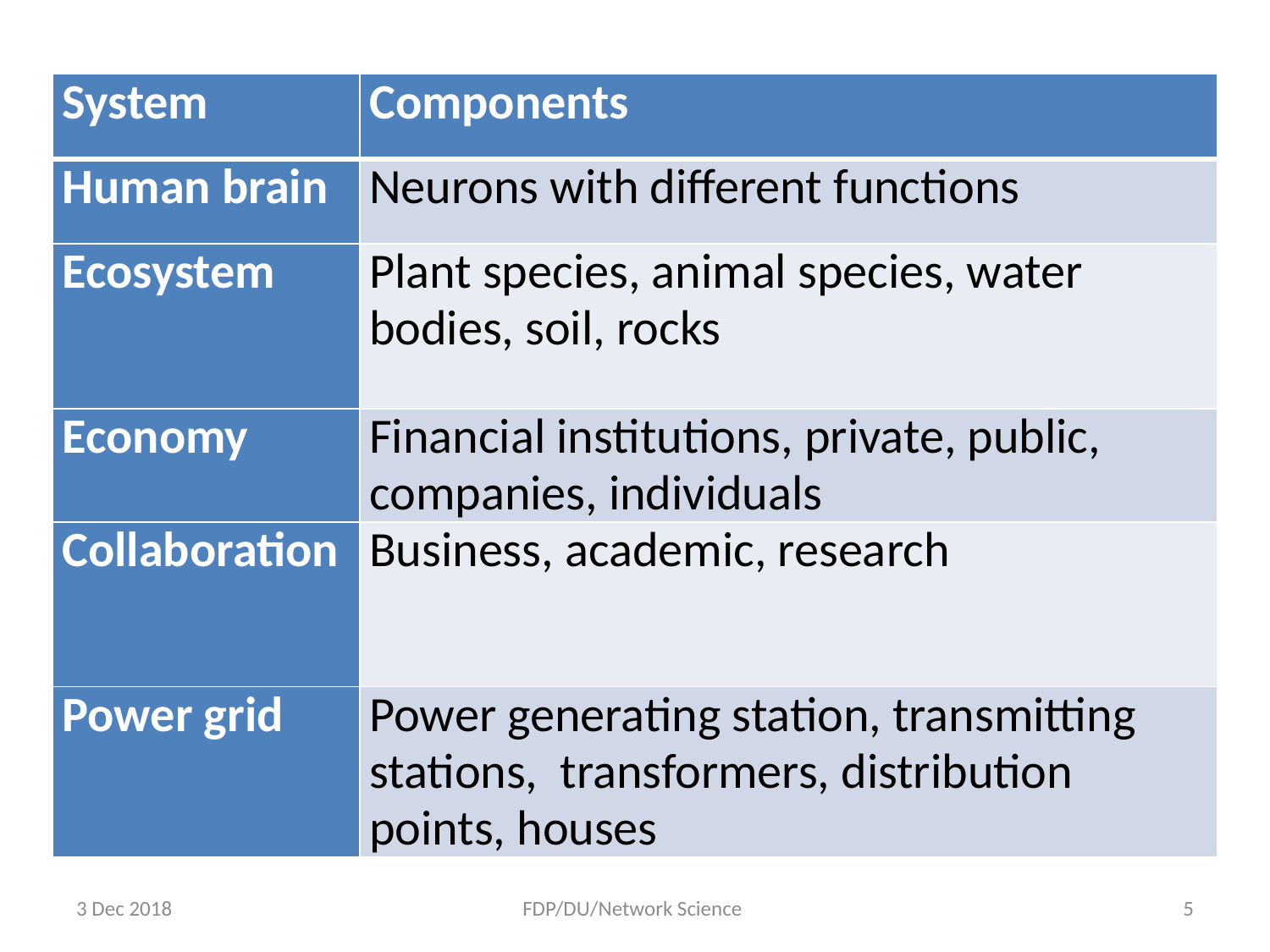

#
| System | Components |
| --- | --- |
| Human brain | Neurons with different functions |
| Ecosystem | Plant species, animal species, water bodies, soil, rocks |
| Economy | Financial institutions, private, public, companies, individuals |
| Collaboration | Business, academic, research |
| Power grid | Power generating station, transmitting stations, transformers, distribution points, houses |
3 Dec 2018
FDP/DU/Network Science
5